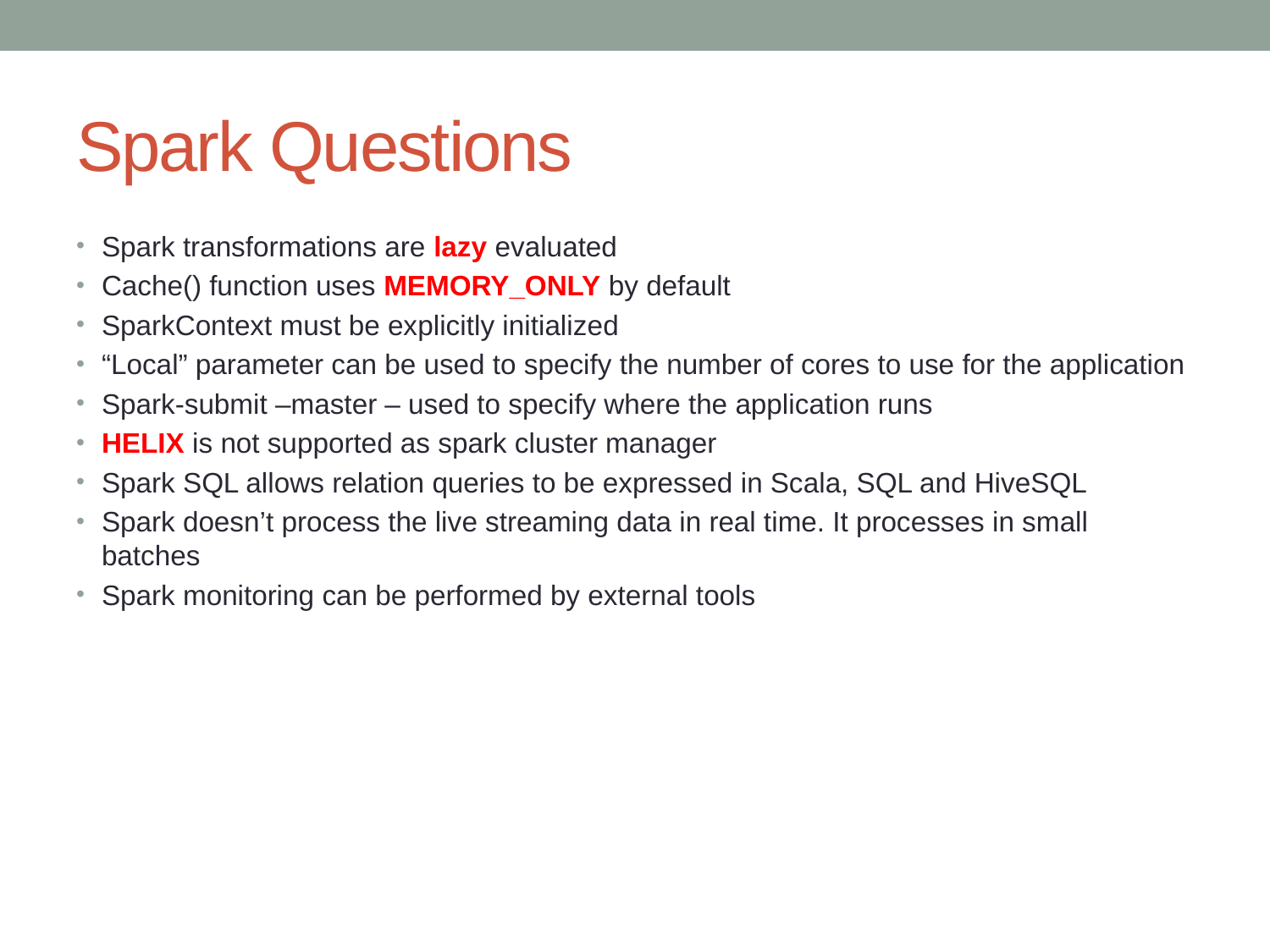

# Spark Questions
Spark transformations are lazy evaluated
Cache() function uses MEMORY_ONLY by default
SparkContext must be explicitly initialized
“Local” parameter can be used to specify the number of cores to use for the application
Spark-submit –master – used to specify where the application runs
HELIX is not supported as spark cluster manager
Spark SQL allows relation queries to be expressed in Scala, SQL and HiveSQL
Spark doesn’t process the live streaming data in real time. It processes in small batches
Spark monitoring can be performed by external tools